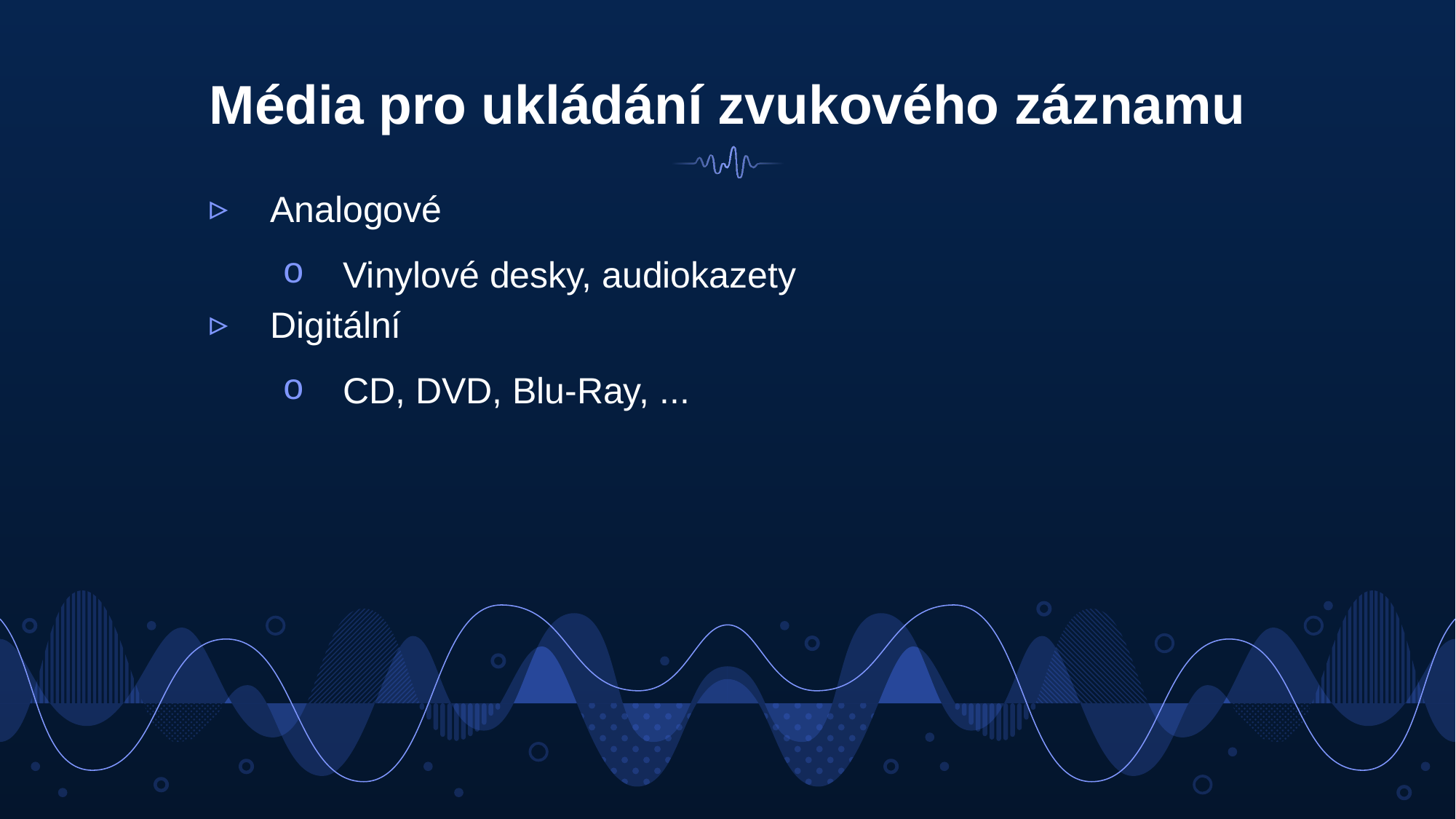

# Média pro ukládání zvukového záznamu
Analogové
Vinylové desky, audiokazety
Digitální
CD, DVD, Blu-Ray, ...